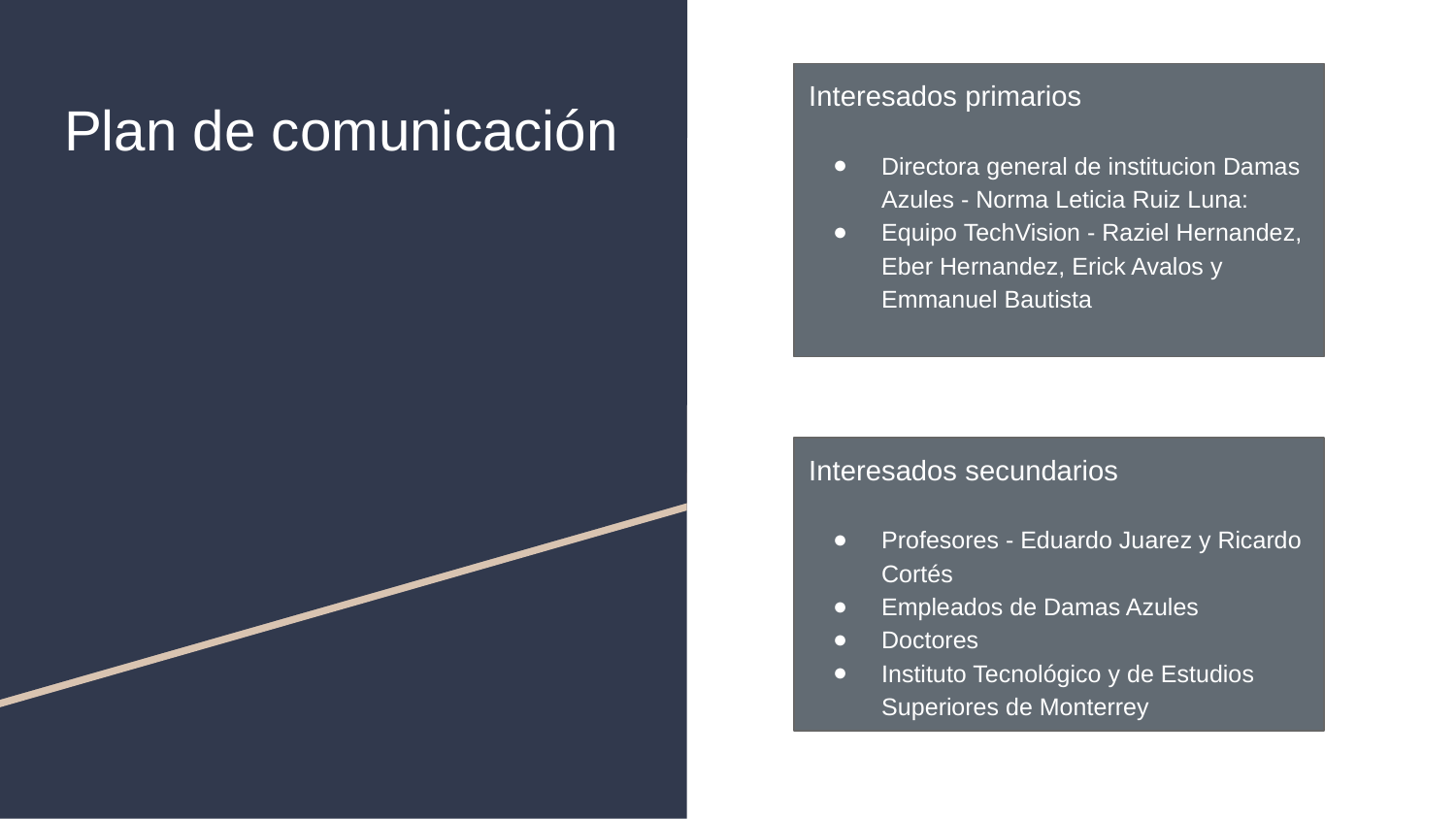

Interesados primarios

Directora general de institucion Damas Azules - Norma Leticia Ruiz Luna:
Equipo TechVision - Raziel Hernandez, Eber Hernandez, Erick Avalos y Emmanuel Bautista
# Plan de comunicación
Interesados secundarios

Profesores - Eduardo Juarez y Ricardo Cortés
Empleados de Damas Azules
Doctores
Instituto Tecnológico y de Estudios Superiores de Monterrey